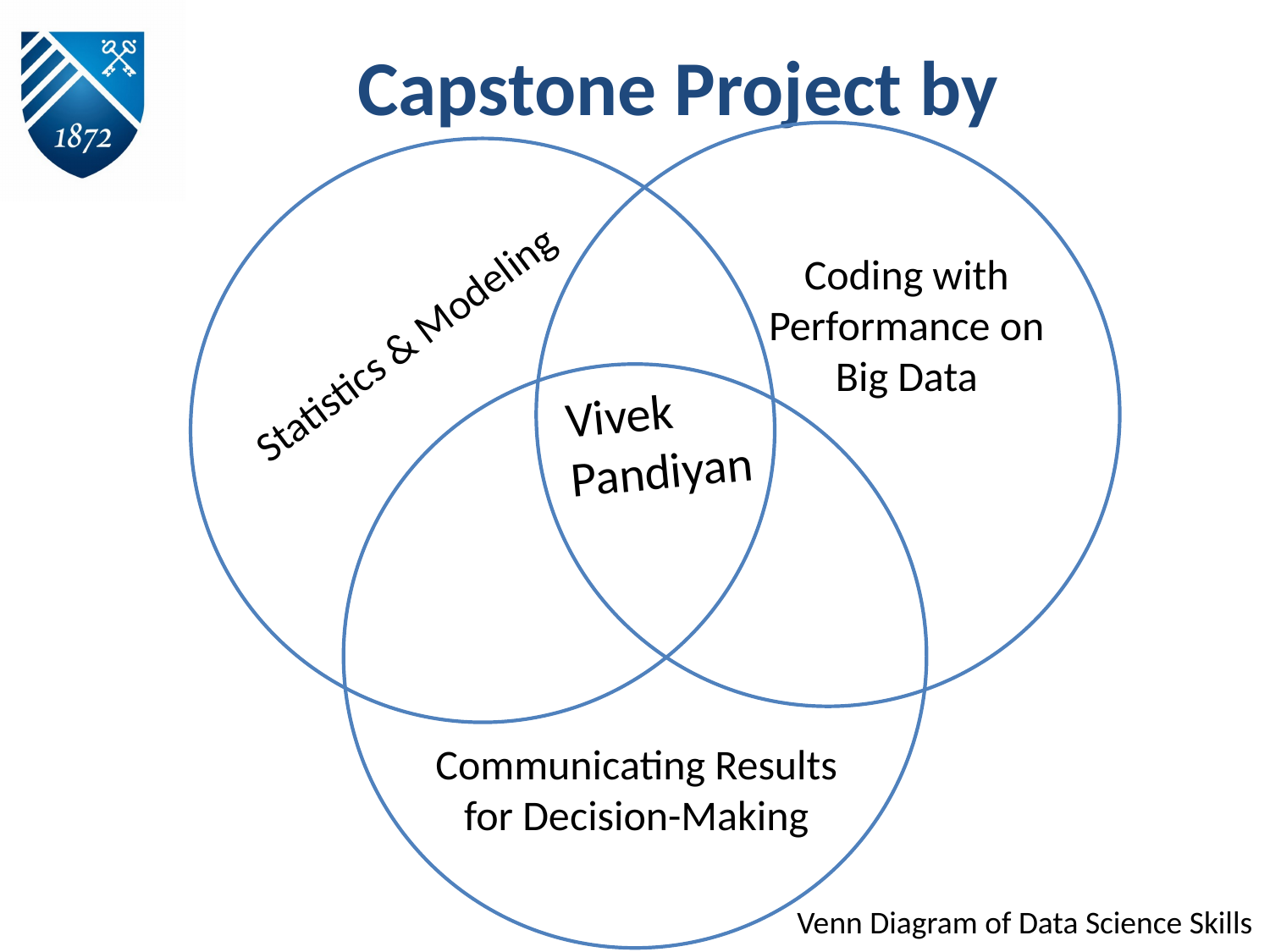

# Capstone Project by

Coding with Performance on Big Data
Statistics & Modeling

Vivek
Pandiyan
Communicating Results for Decision-Making
Venn Diagram of Data Science Skills